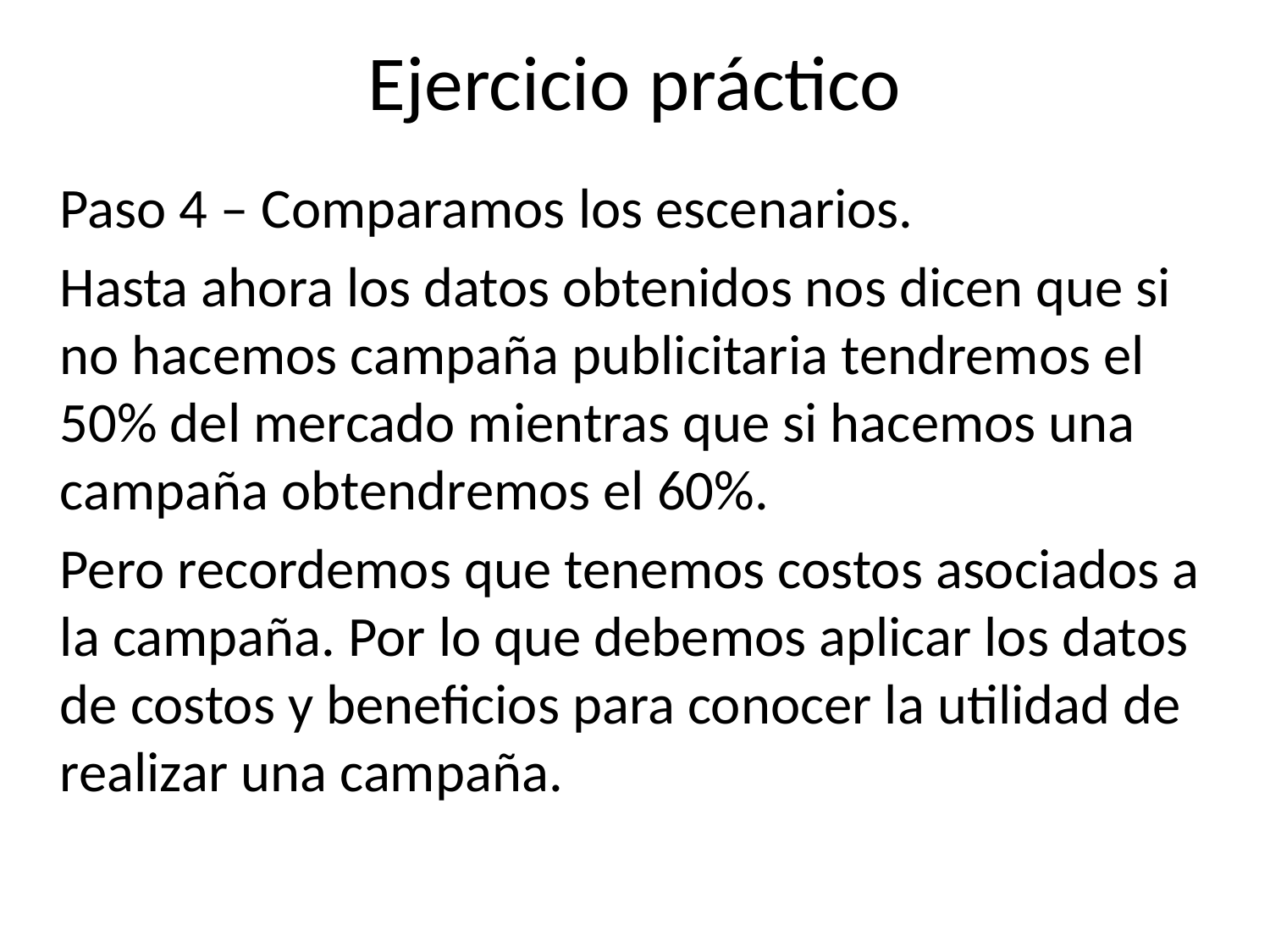

# Ejercicio práctico
Paso 4 – Comparamos los escenarios.
Hasta ahora los datos obtenidos nos dicen que si no hacemos campaña publicitaria tendremos el 50% del mercado mientras que si hacemos una campaña obtendremos el 60%.
Pero recordemos que tenemos costos asociados a la campaña. Por lo que debemos aplicar los datos de costos y beneficios para conocer la utilidad de realizar una campaña.